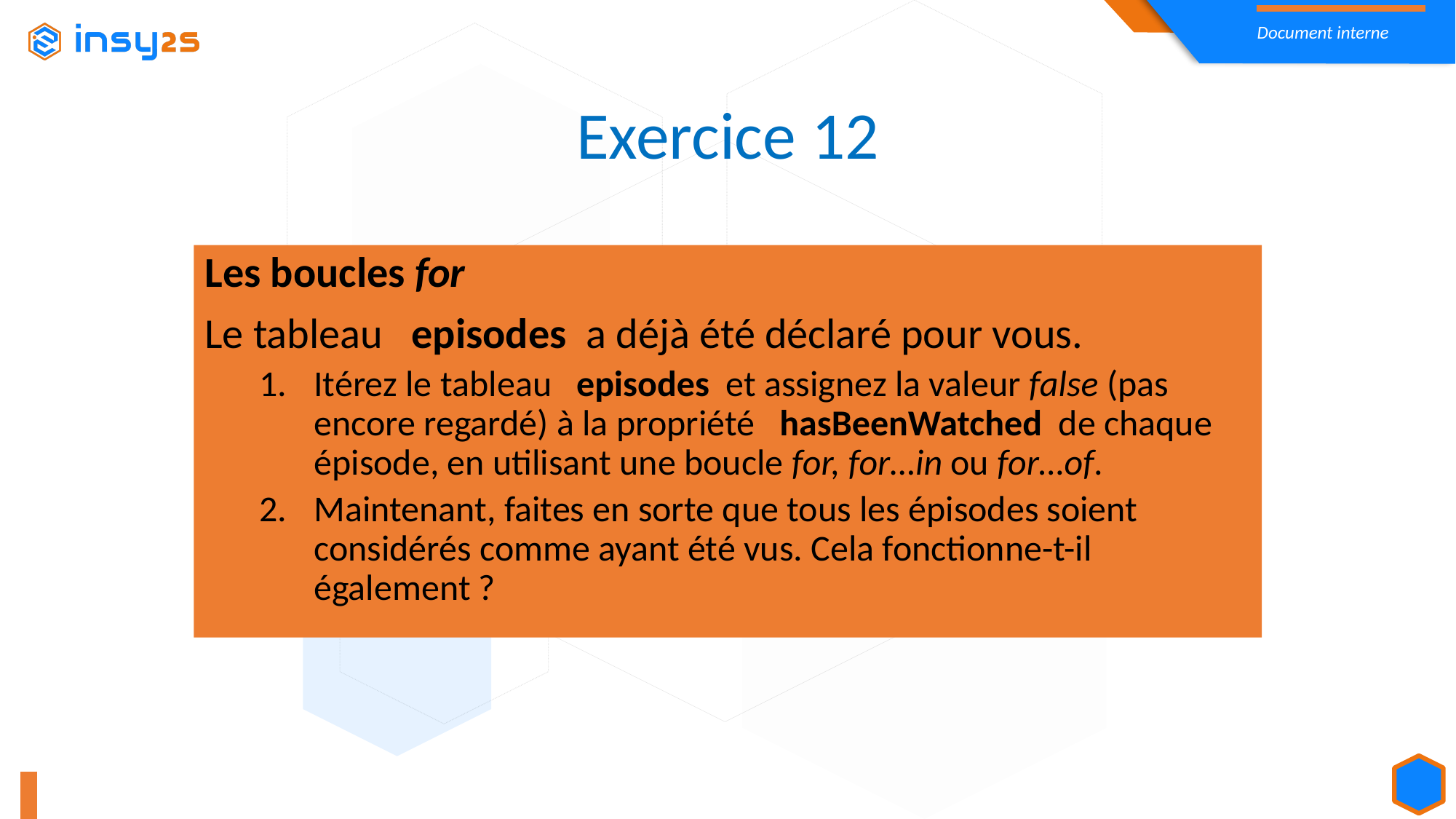

Exercice 12
Les boucles for
Le tableau   episodes  a déjà été déclaré pour vous.
Itérez le tableau   episodes  et assignez la valeur false (pas encore regardé) à la propriété   hasBeenWatched  de chaque épisode, en utilisant une boucle for, for…in ou for…of.
Maintenant, faites en sorte que tous les épisodes soient considérés comme ayant été vus. Cela fonctionne-t-il également ?